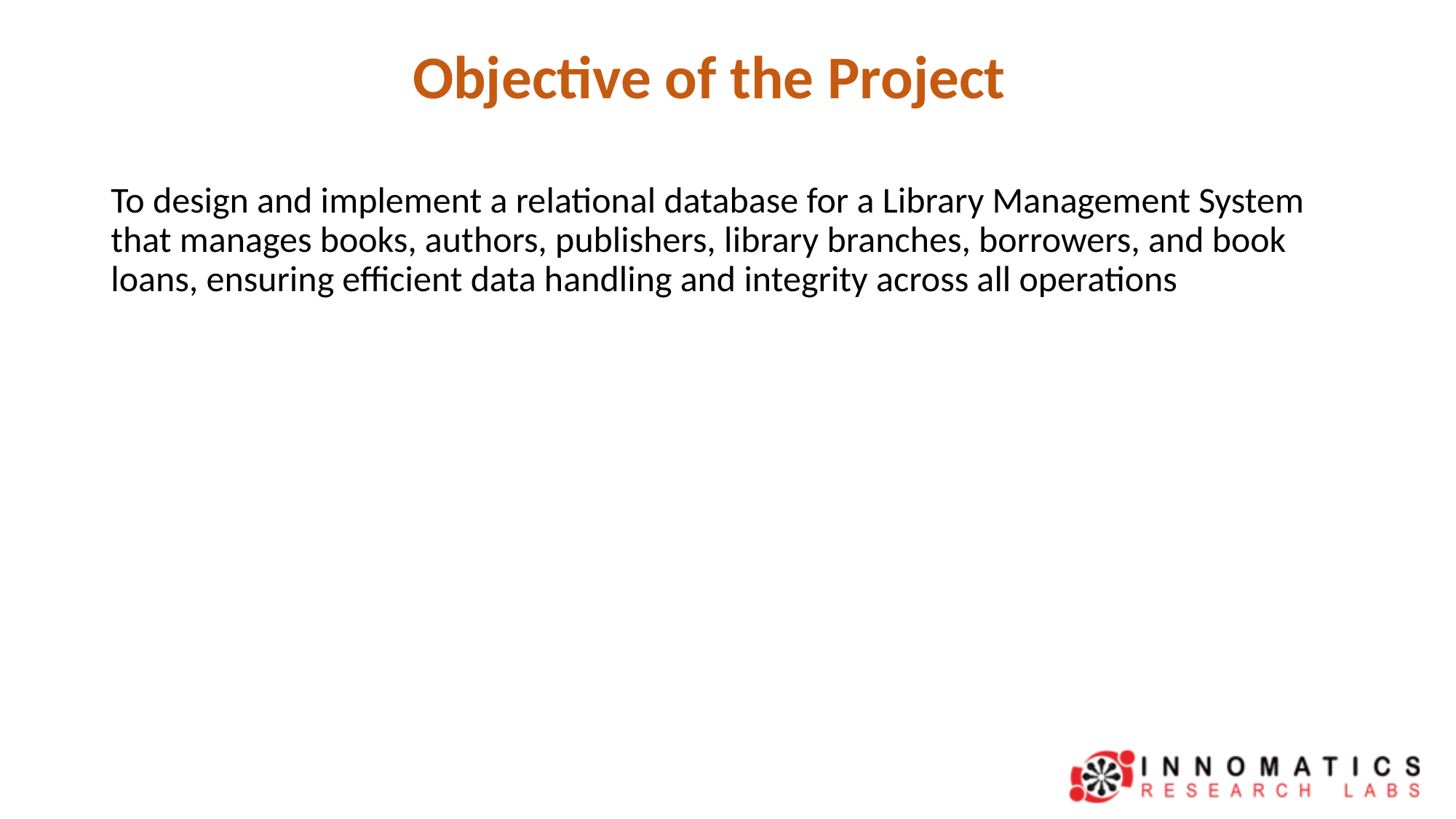

# Objective of the Project
To design and implement a relational database for a Library Management System that manages books, authors, publishers, library branches, borrowers, and book loans, ensuring efficient data handling and integrity across all operations